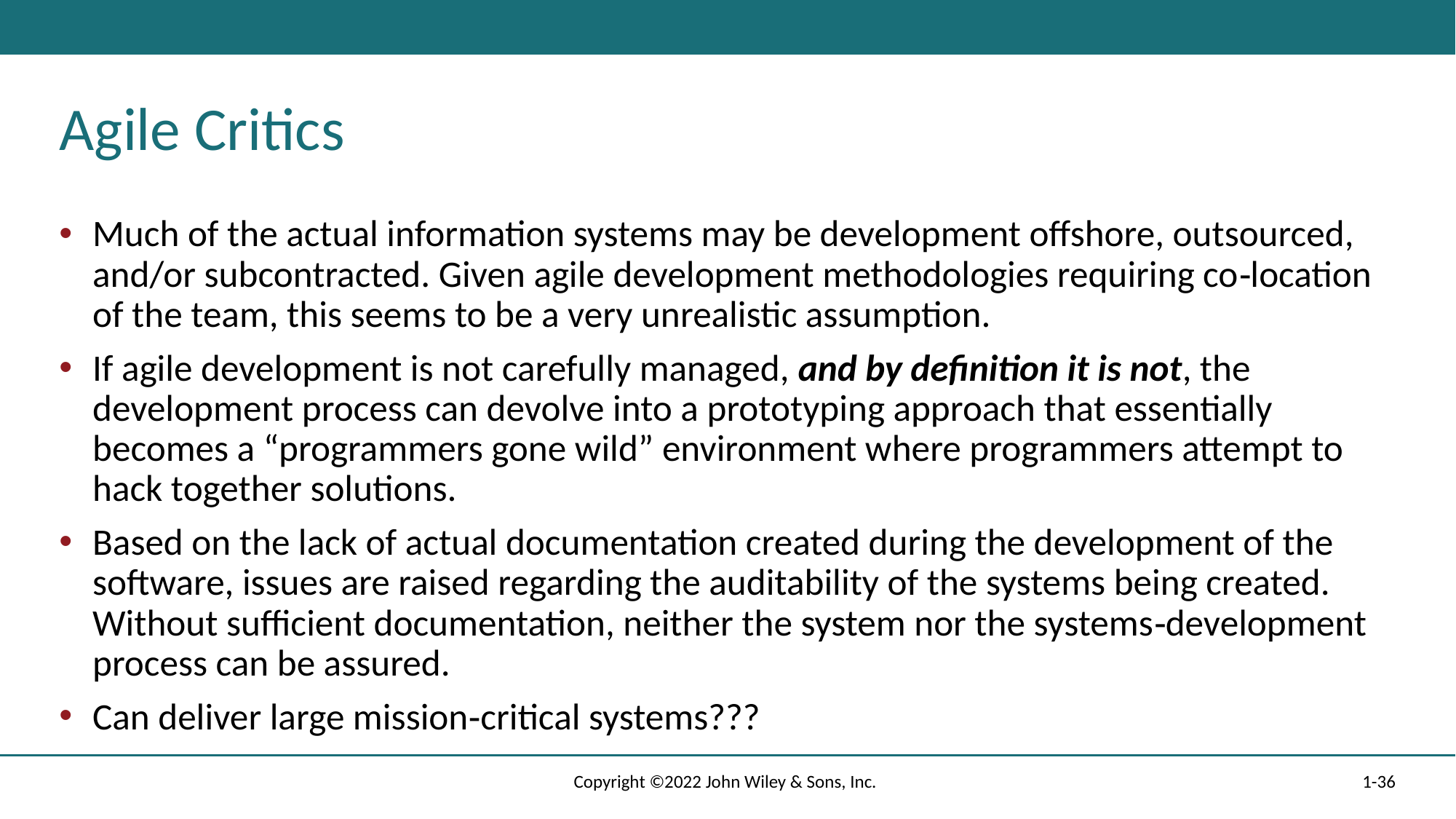

# Agile Critics
Much of the actual information systems may be development offshore, outsourced, and/or subcontracted. Given agile development methodologies requiring co‐location of the team, this seems to be a very unrealistic assumption.
If agile development is not carefully managed, and by definition it is not, the development process can devolve into a prototyping approach that essentially becomes a “programmers gone wild” environment where programmers attempt to hack together solutions.
Based on the lack of actual documentation created during the development of the software, issues are raised regarding the auditability of the systems being created. Without sufficient documentation, neither the system nor the systems‐development process can be assured.
Can deliver large mission‐critical systems???
Copyright ©2022 John Wiley & Sons, Inc.
1-36